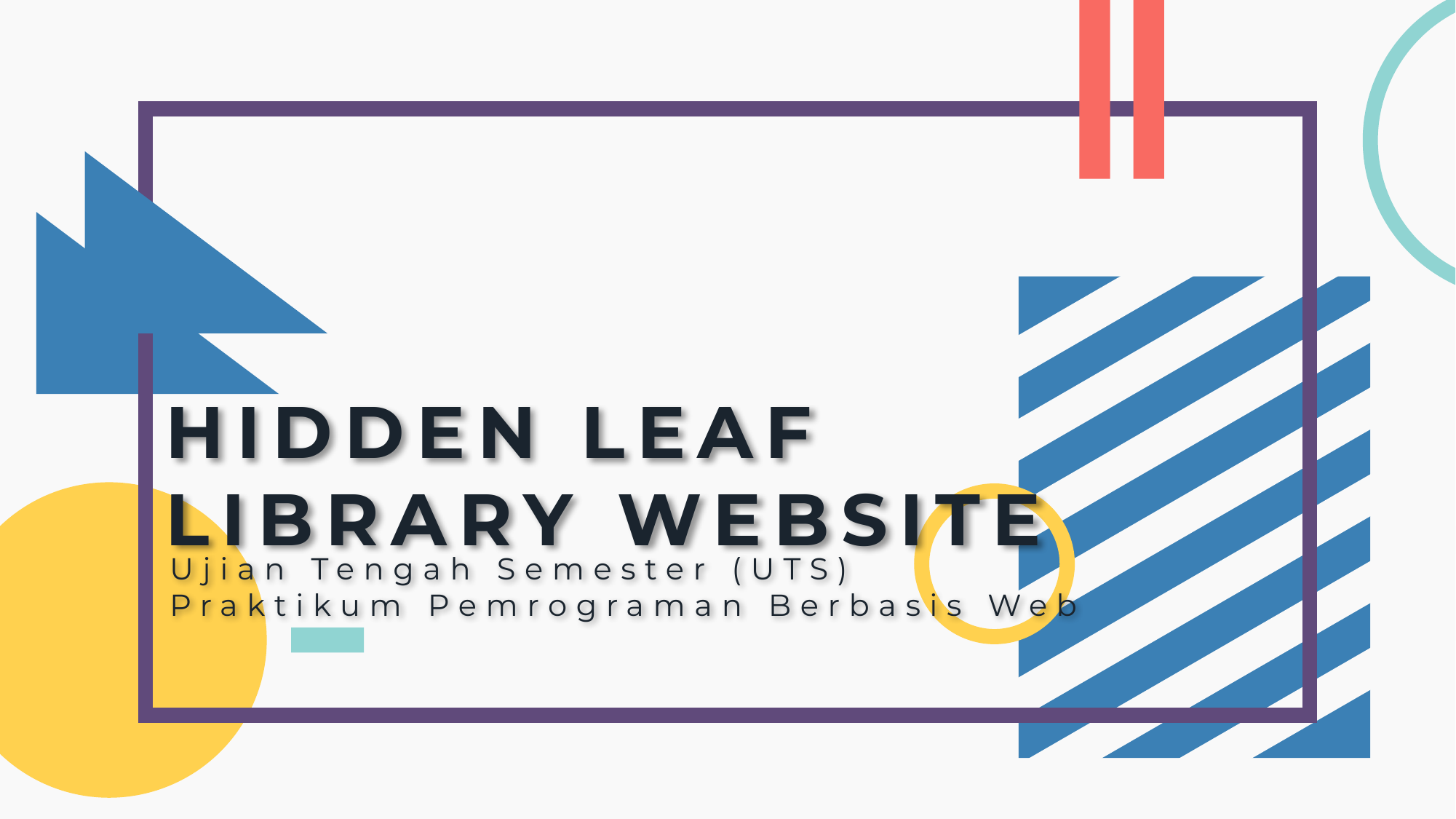

# HIDDEN LEAF LIBRARY WEBSITE
Ujian Tengah Semester (UTS)
Praktikum Pemrograman Berbasis Web